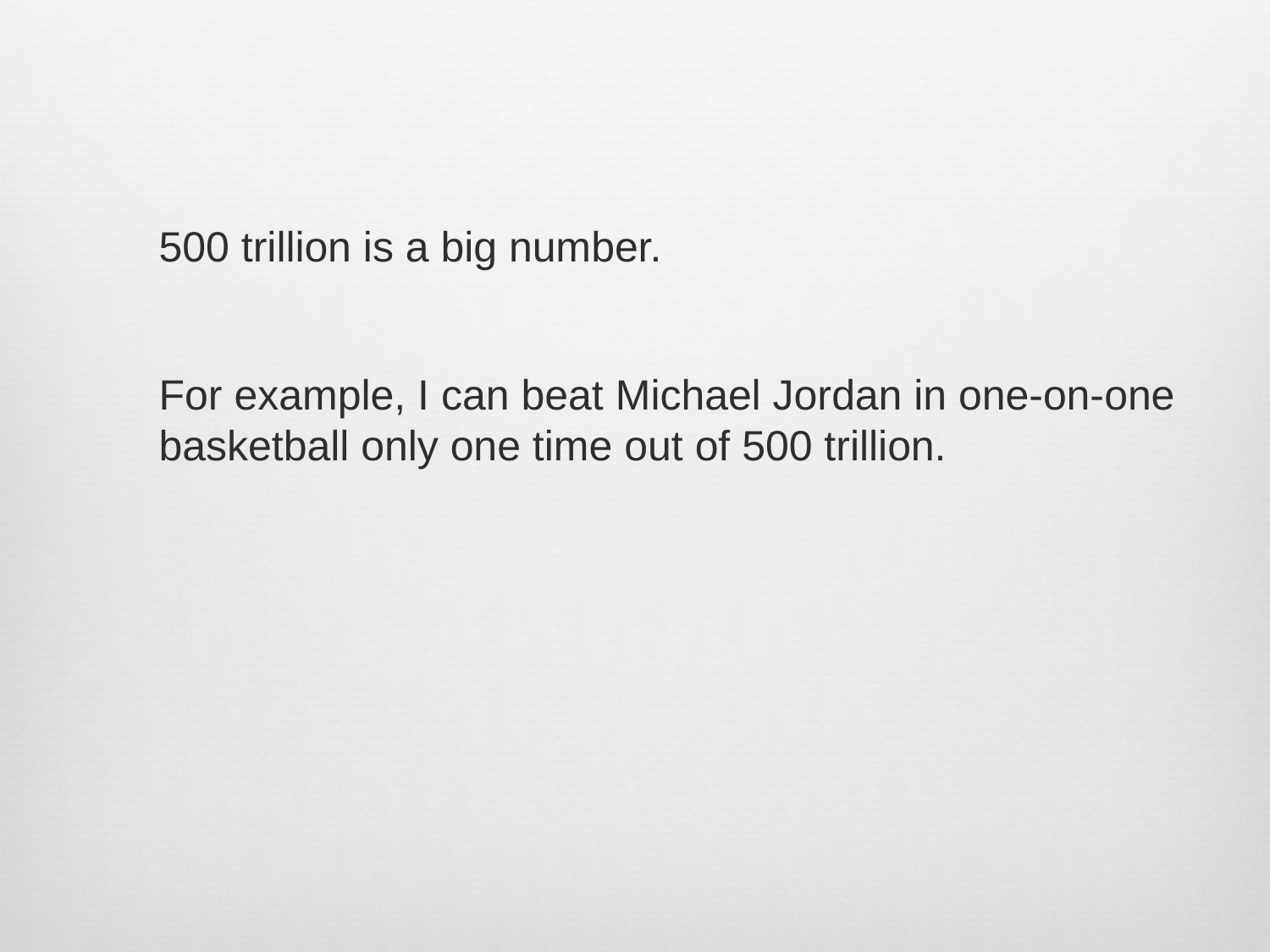

500 trillion is a big number.
For example, I can beat Michael Jordan in one-on-one basketball only one time out of 500 trillion.